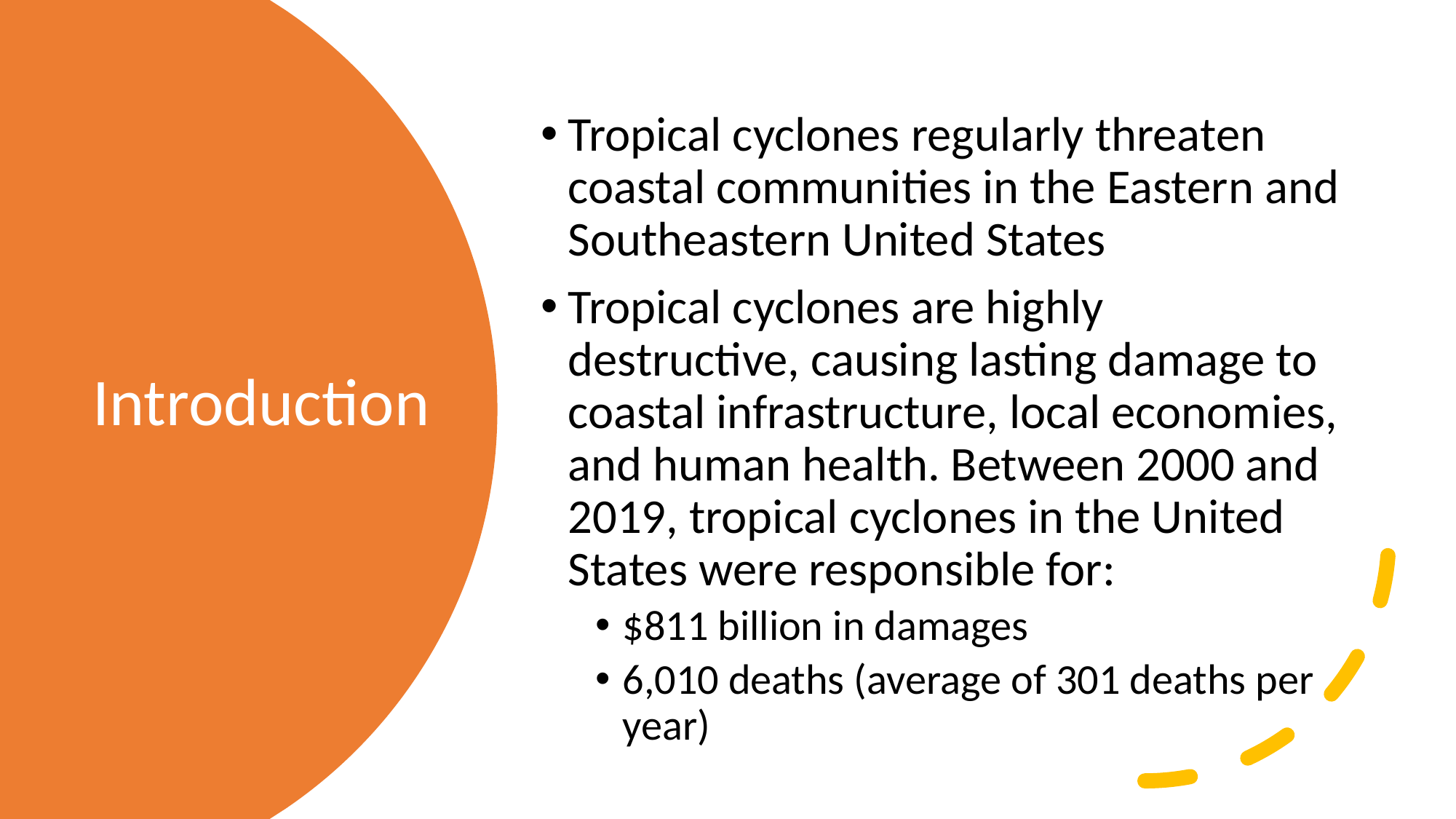

Tropical cyclones regularly threaten coastal communities in the Eastern and Southeastern United States
Tropical cyclones are highly destructive, causing lasting damage to coastal infrastructure, local economies, and human health. Between 2000 and 2019, tropical cyclones in the United States were responsible for:
$811 billion in damages
6,010 deaths (average of 301 deaths per year)

# Introduction